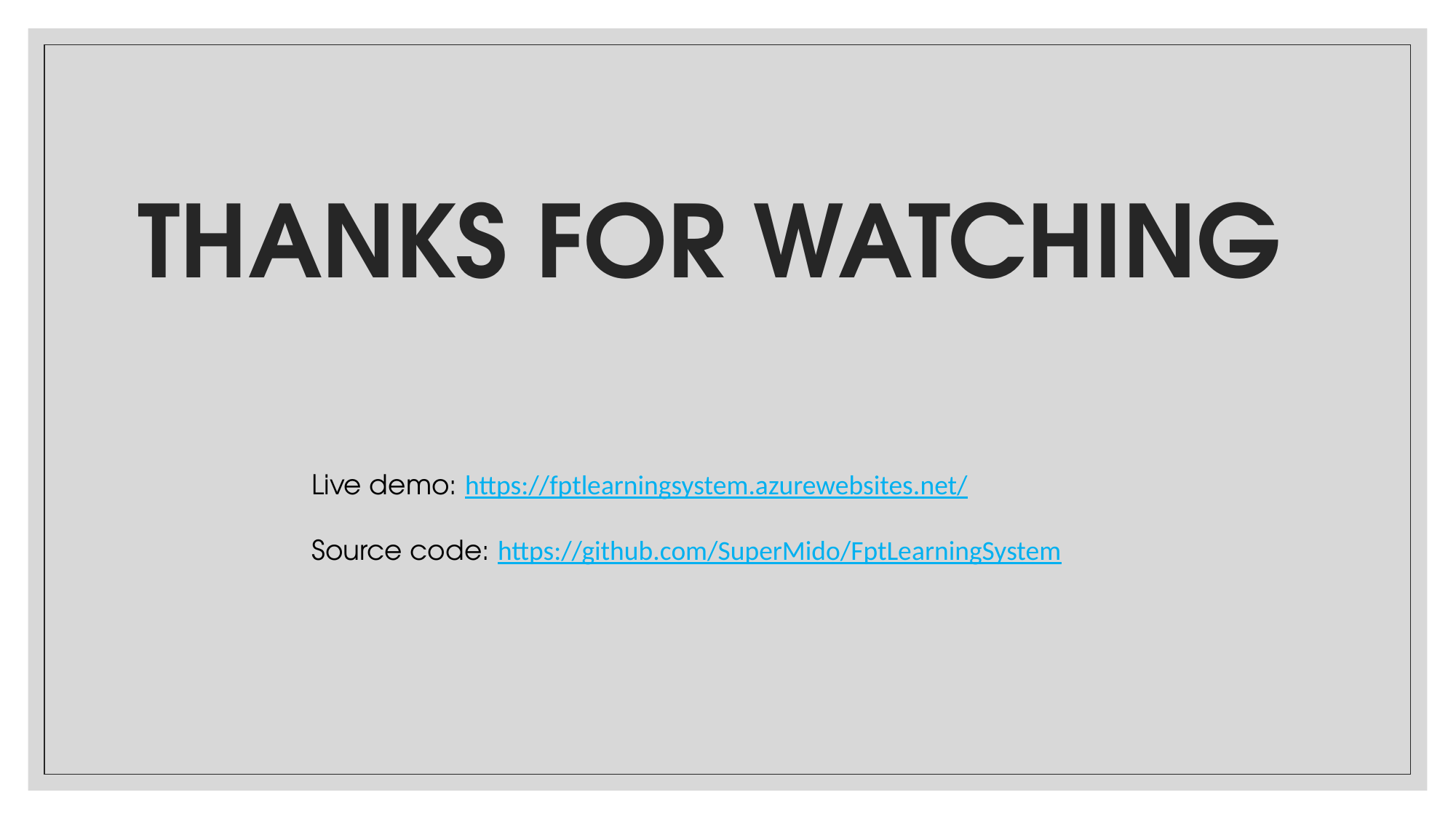

# THANKS FOR WATCHING
Live demo: https://fptlearningsystem.azurewebsites.net/

Source code: https://github.com/SuperMido/FptLearningSystem